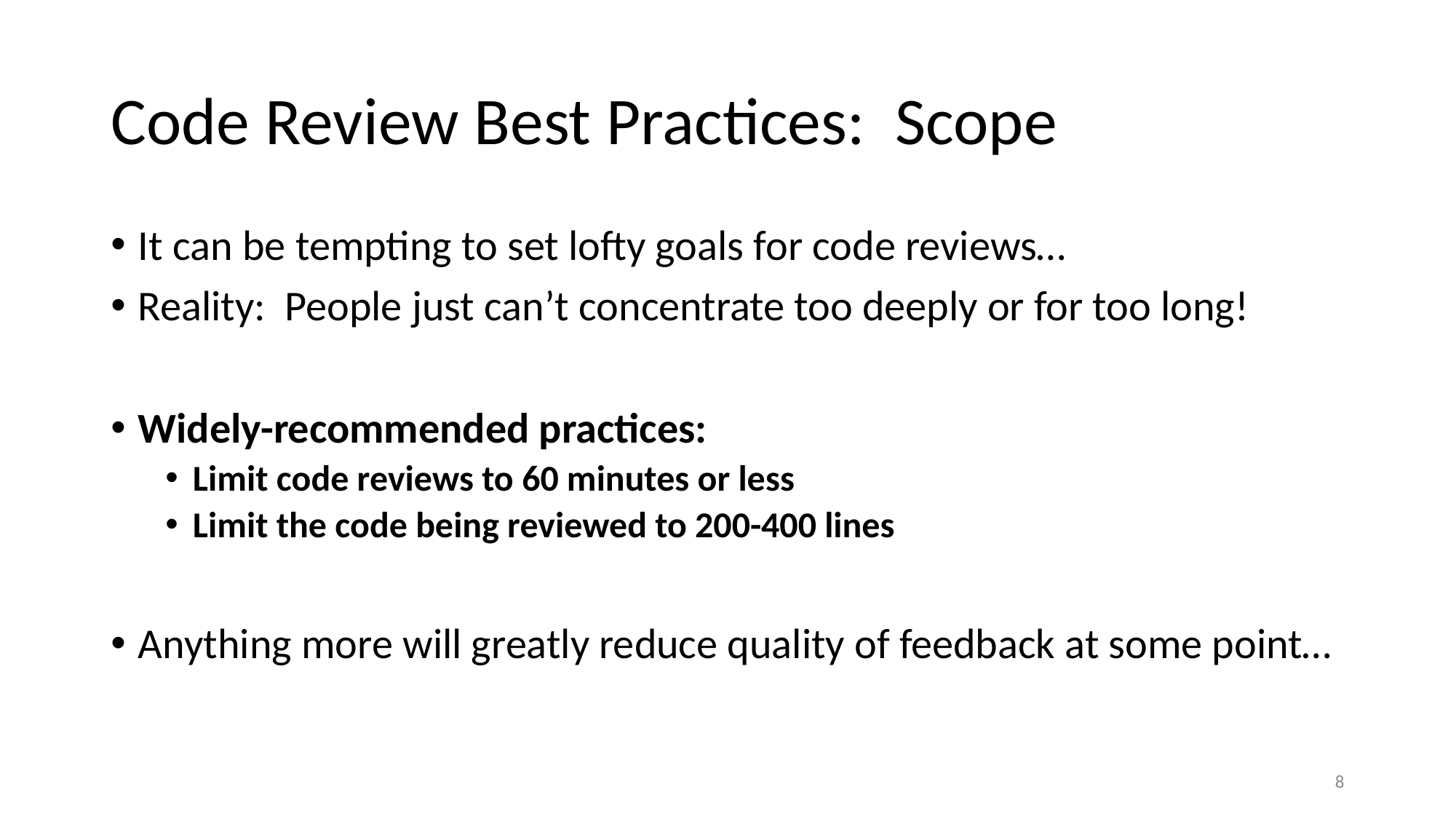

# Code Review Best Practices:  Scope
It can be tempting to set lofty goals for code reviews…
Reality:  People just can’t concentrate too deeply or for too long!

Widely-recommended practices:
Limit code reviews to 60 minutes or less
Limit the code being reviewed to 200-400 lines

Anything more will greatly reduce quality of feedback at some point…
8